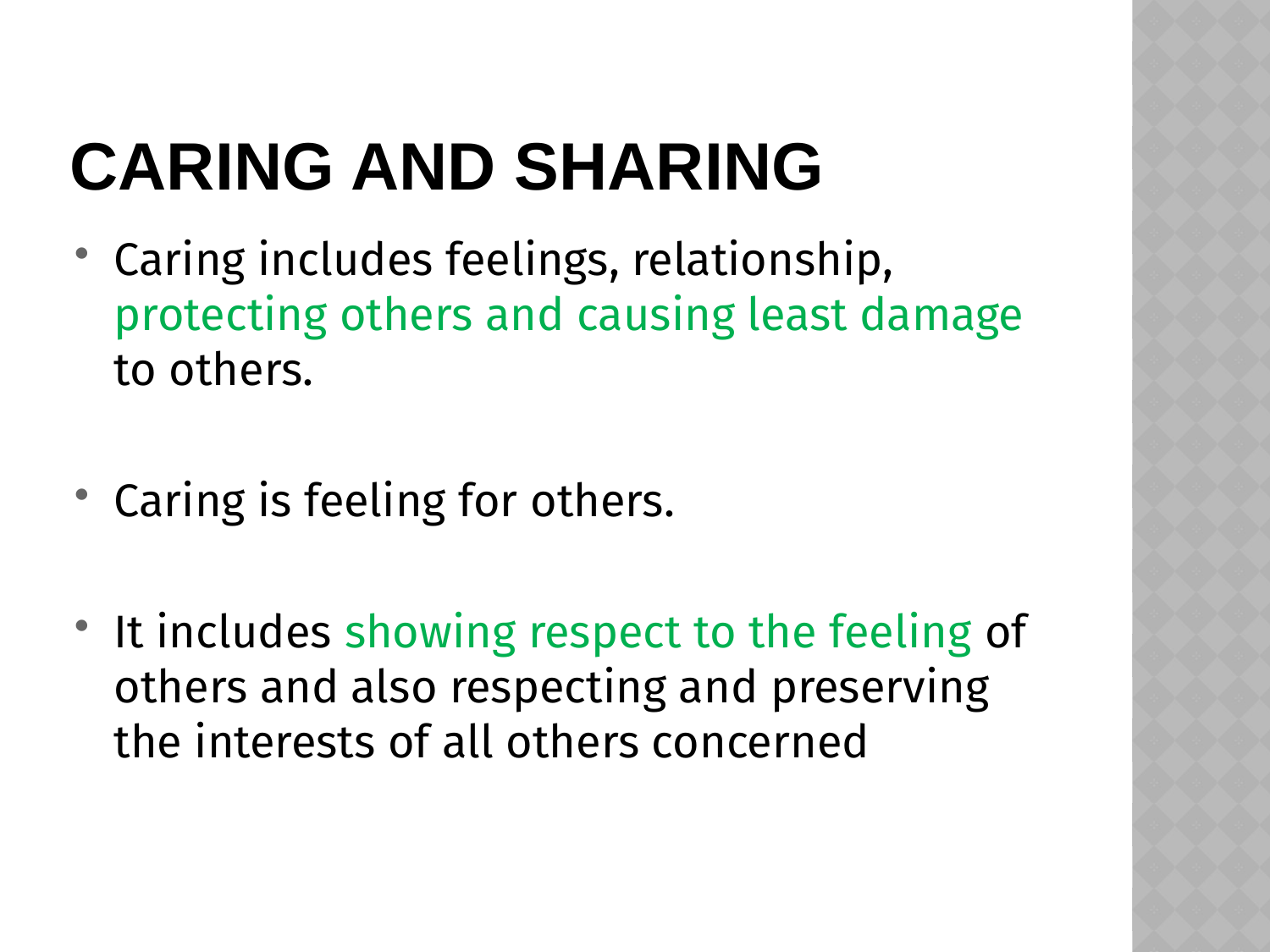

# Caring and sharing
Caring includes feelings, relationship, protecting others and causing least damage to others.

Caring is feeling for others.

It includes showing respect to the feeling of others and also respecting and preserving the interests of all others concerned